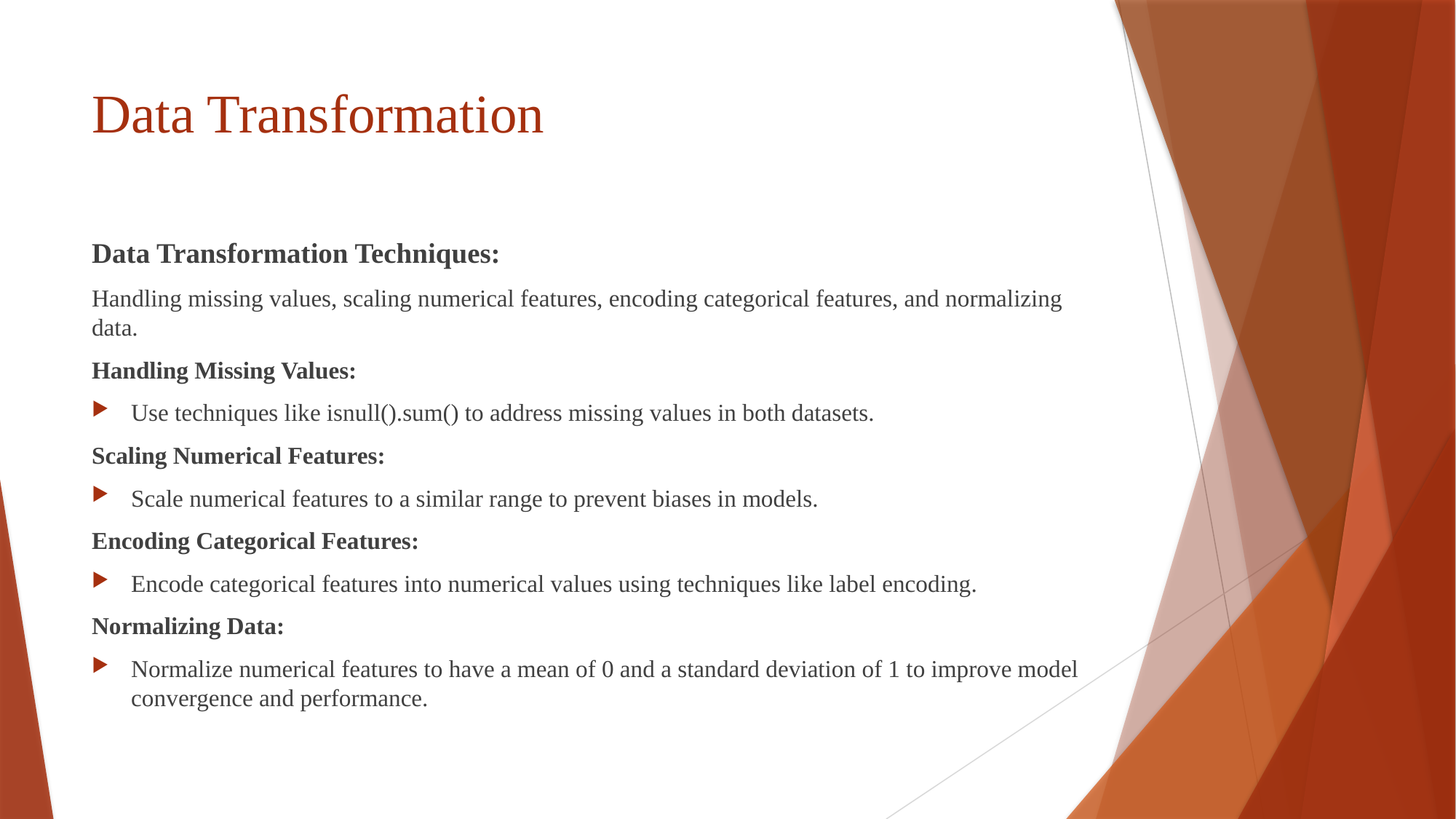

# Data Transformation

Data Transformation Techniques:
Handling missing values, scaling numerical features, encoding categorical features, and normalizing data.
Handling Missing Values:
Use techniques like isnull().sum() to address missing values in both datasets.
Scaling Numerical Features:
Scale numerical features to a similar range to prevent biases in models.
Encoding Categorical Features:
Encode categorical features into numerical values using techniques like label encoding.
Normalizing Data:
Normalize numerical features to have a mean of 0 and a standard deviation of 1 to improve model convergence and performance.